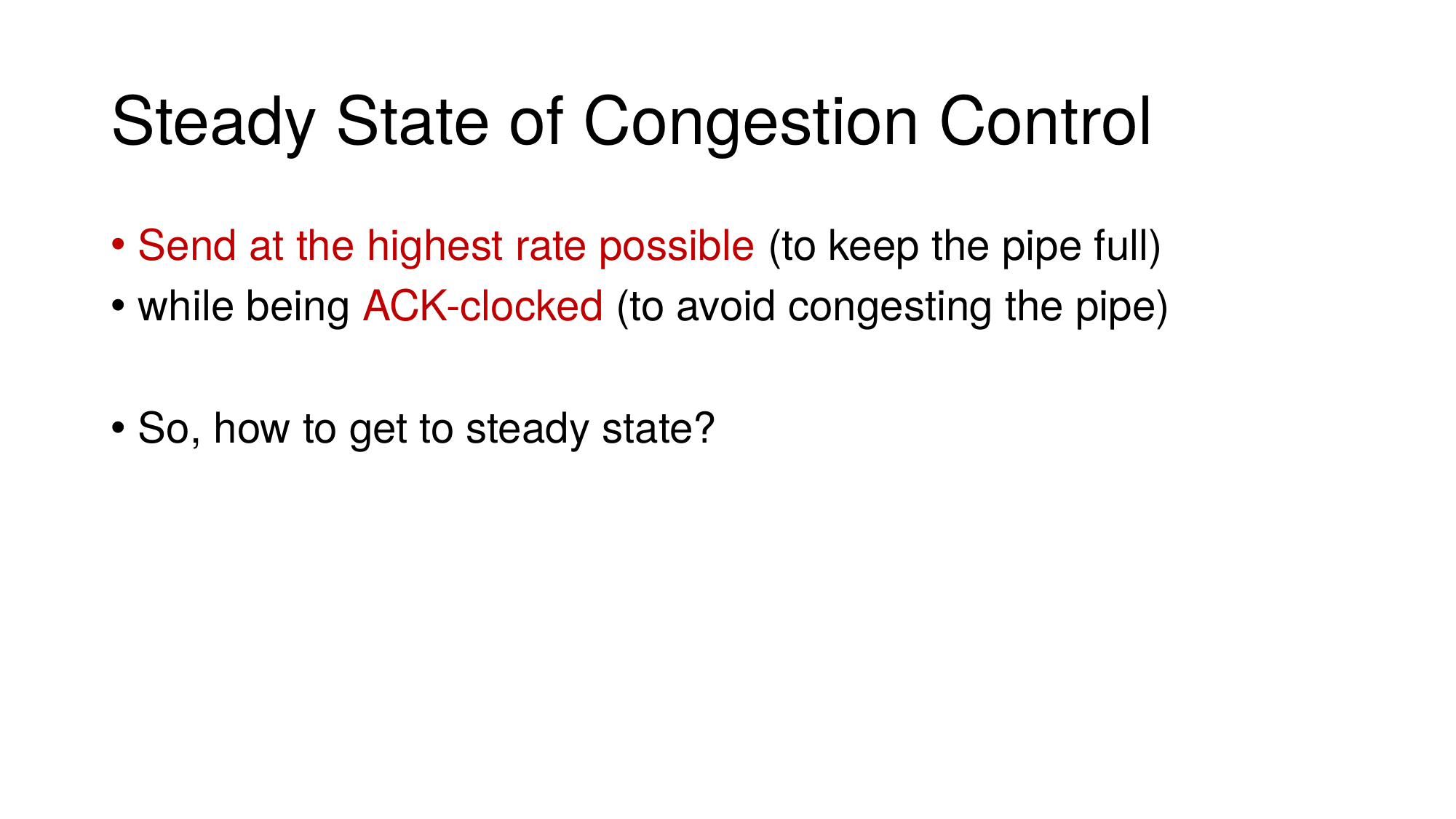

# Steady State of Congestion Control
Send at the highest rate possible (to keep the pipe full)
while being ACK-clocked (to avoid congesting the pipe)

So, how to get to steady state?